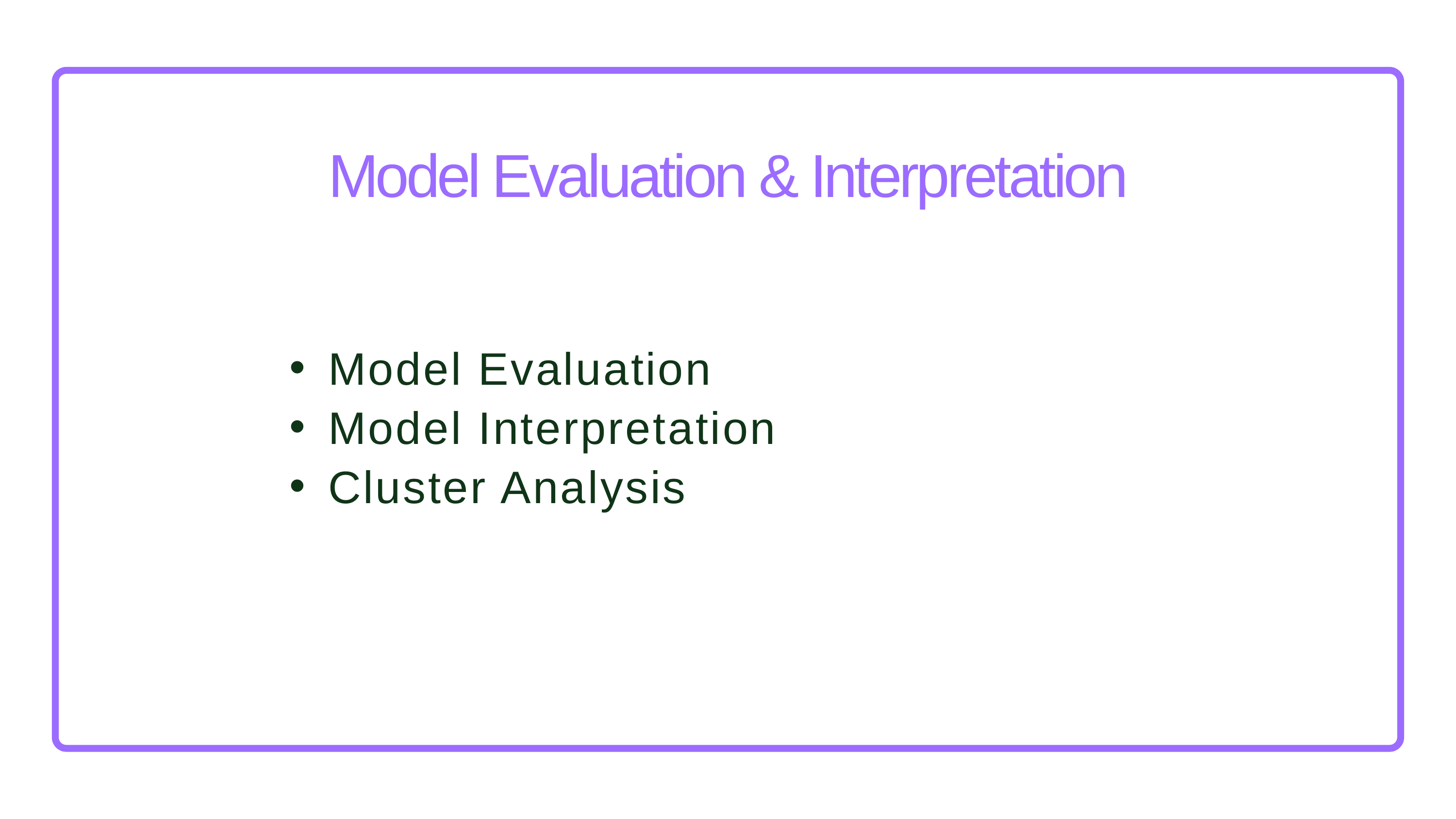

Model Evaluation & Interpretation
Model Evaluation
Model Interpretation
Cluster Analysis